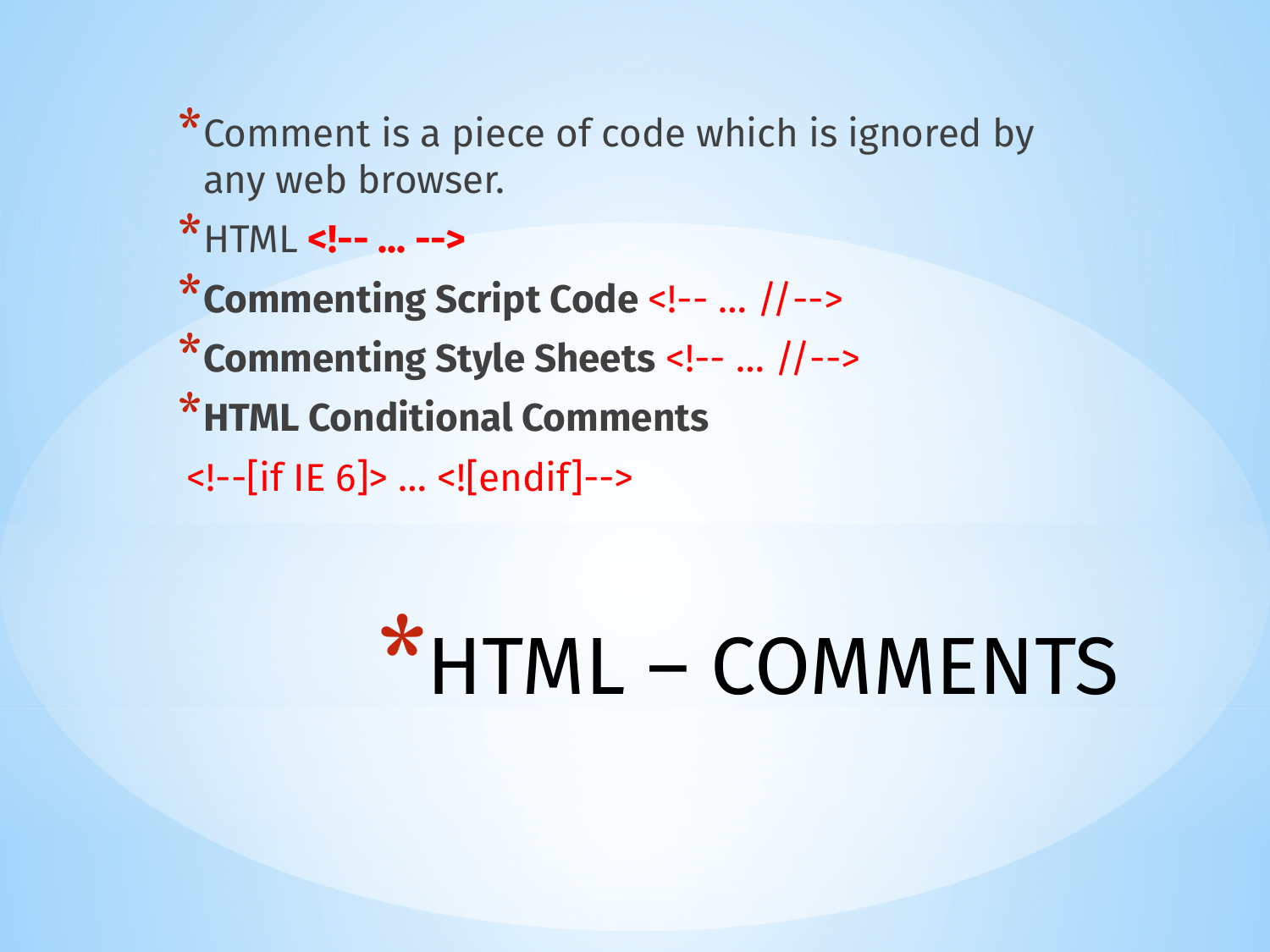

Comment is a piece of code which is ignored by any web browser.
HTML <!-- ... -->
Commenting Script Code <!-- … //-->
Commenting Style Sheets <!-- … //-->
HTML Conditional Comments
 <!--[if IE 6]> … <![endif]-->
# HTML – COMMENTS